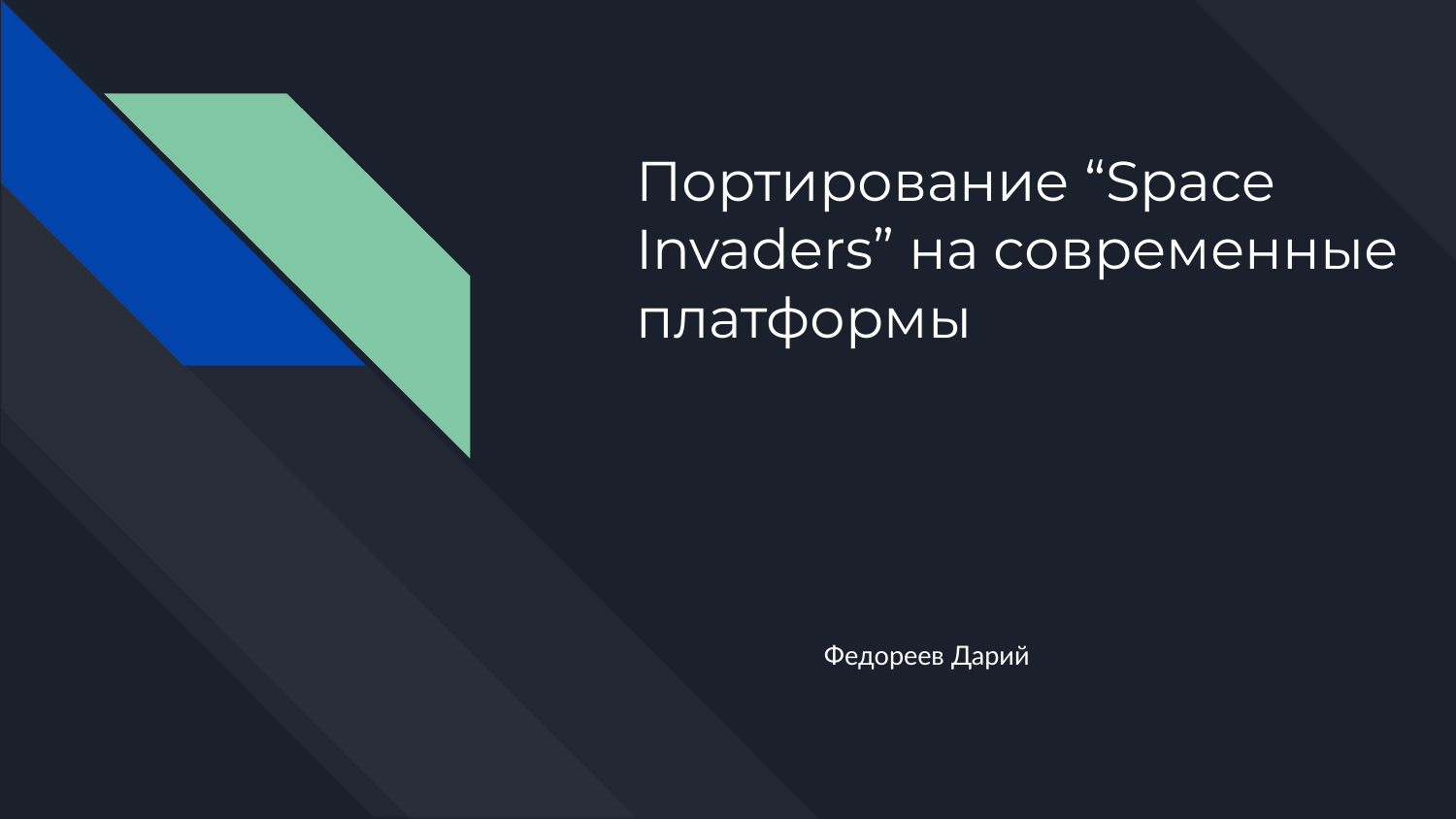

# Портирование “Space Invaders” на современные платформы
Федореев Дарий